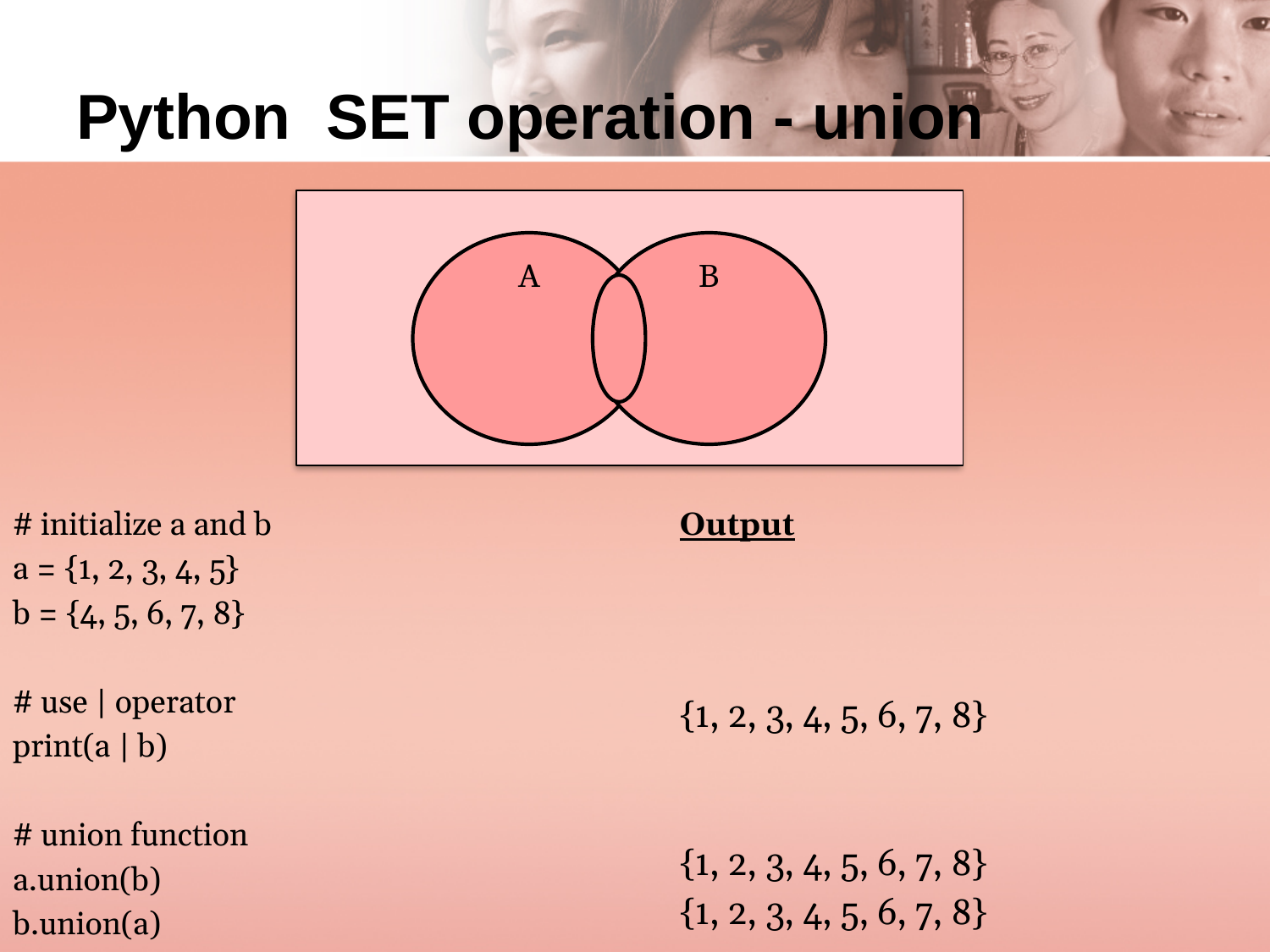

# Python  SET operation - union

A
B

# initialize a and b
a = {1, 2, 3, 4, 5}
b = {4, 5, 6, 7, 8}

# use | operator
print(a | b)

# union function
a.union(b)
b.union(a)

Output

{1, 2, 3, 4, 5, 6, 7, 8}

{1, 2, 3, 4, 5, 6, 7, 8}
{1, 2, 3, 4, 5, 6, 7, 8}